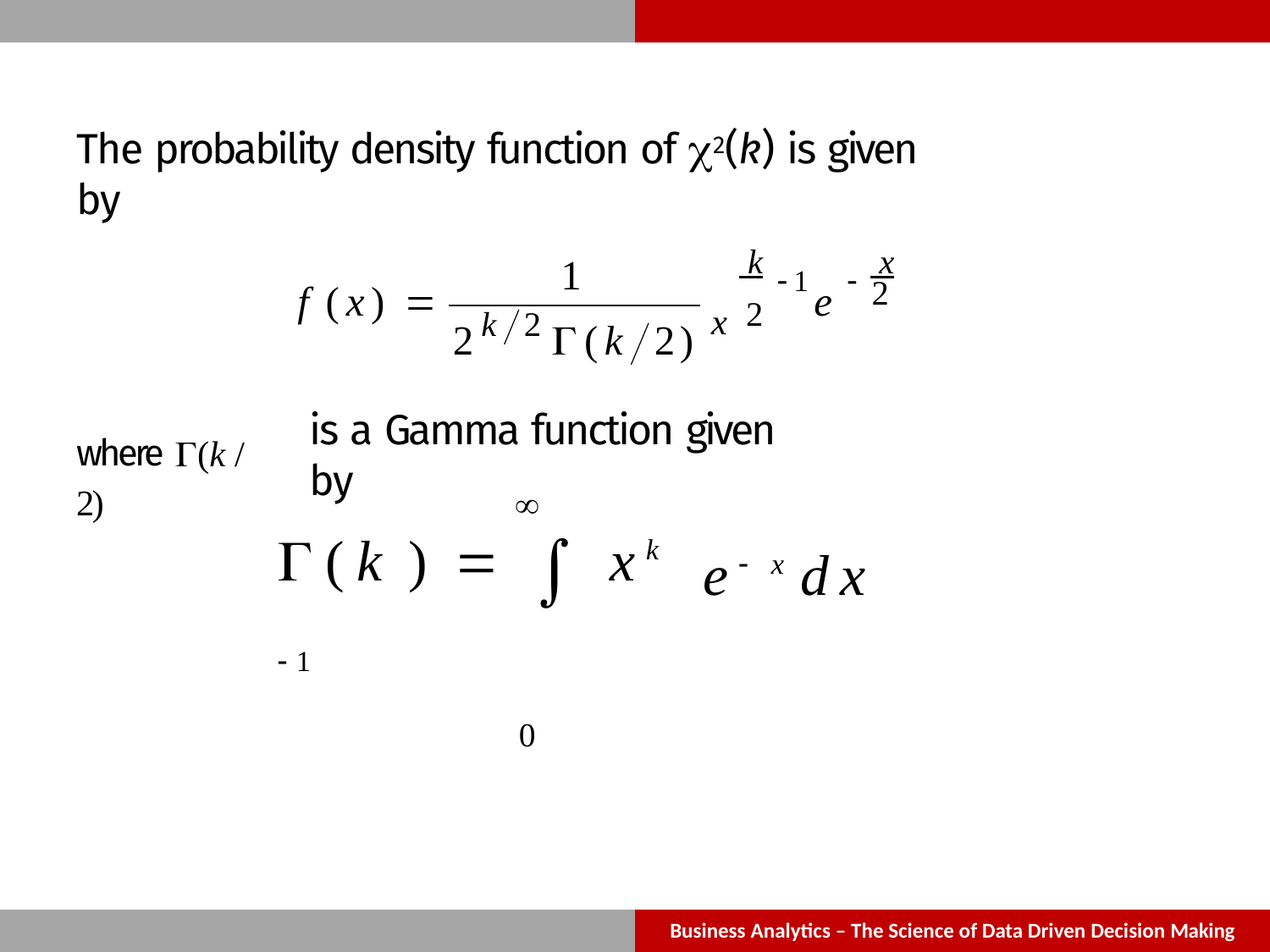

The probability density function of χ2(k) is given by
 k −1	− x
1
x 2
2
f (x) =
e
k	2

2	Γ(k	2)

is a Gamma function given by
where Γ(k / 2)
∞
Γ(k ) = ∫ xk −1
0
e− xdx
Business Analytics – The Science of Data Driven Decision Making